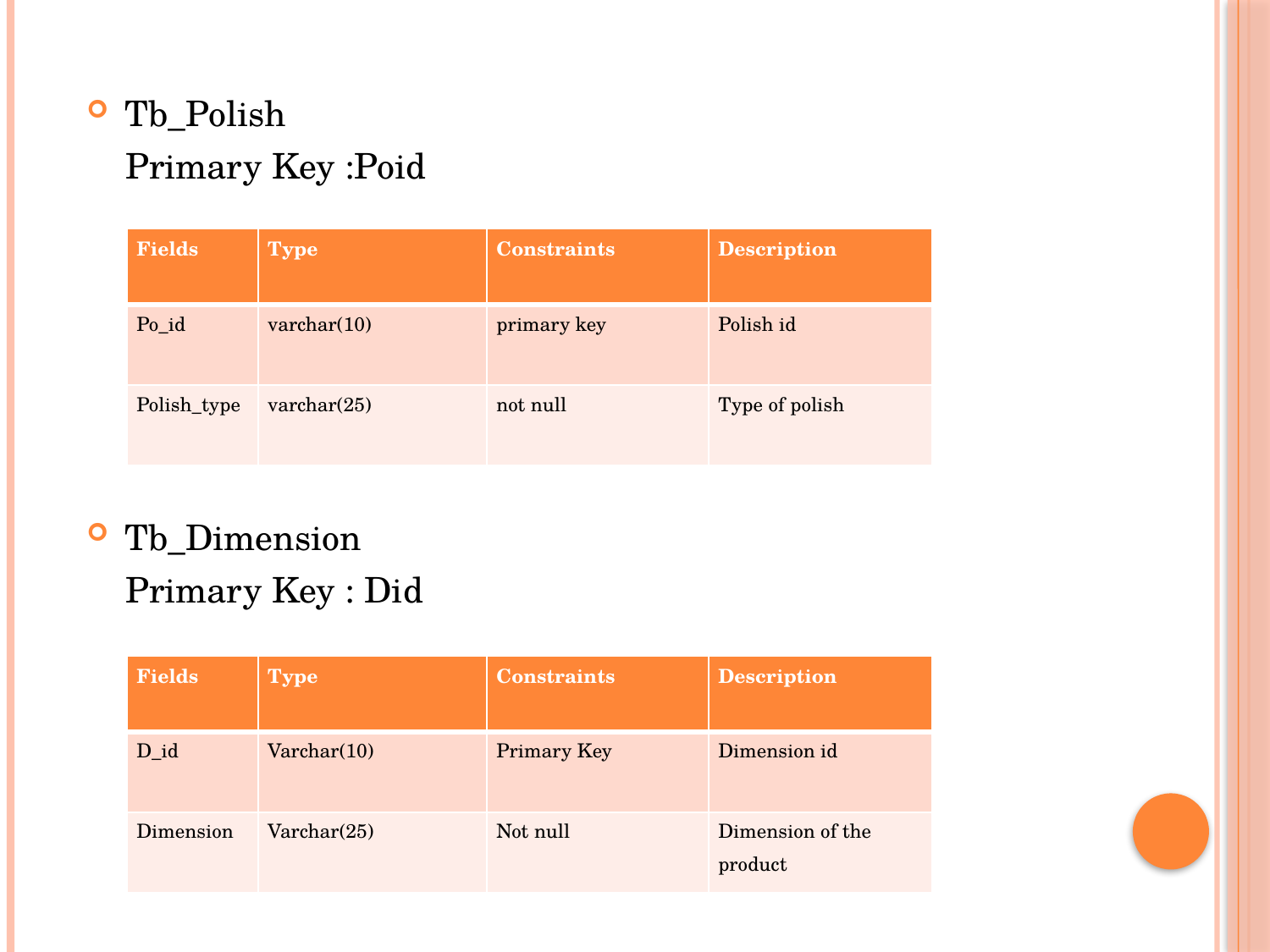

Tb_Polish
    Primary Key :Poid

Tb_Dimension
    Primary Key : Did

| Fields | Type | Constraints | Description |
| --- | --- | --- | --- |
| Po\_id | varchar(10) | primary key | Polish id |
| Polish\_type | varchar(25) | not null | Type of polish |
| Fields | Type | Constraints | Description |
| --- | --- | --- | --- |
| D\_id | Varchar(10) | Primary Key | Dimension id |
| Dimension | Varchar(25) | Not null | Dimension of the product |